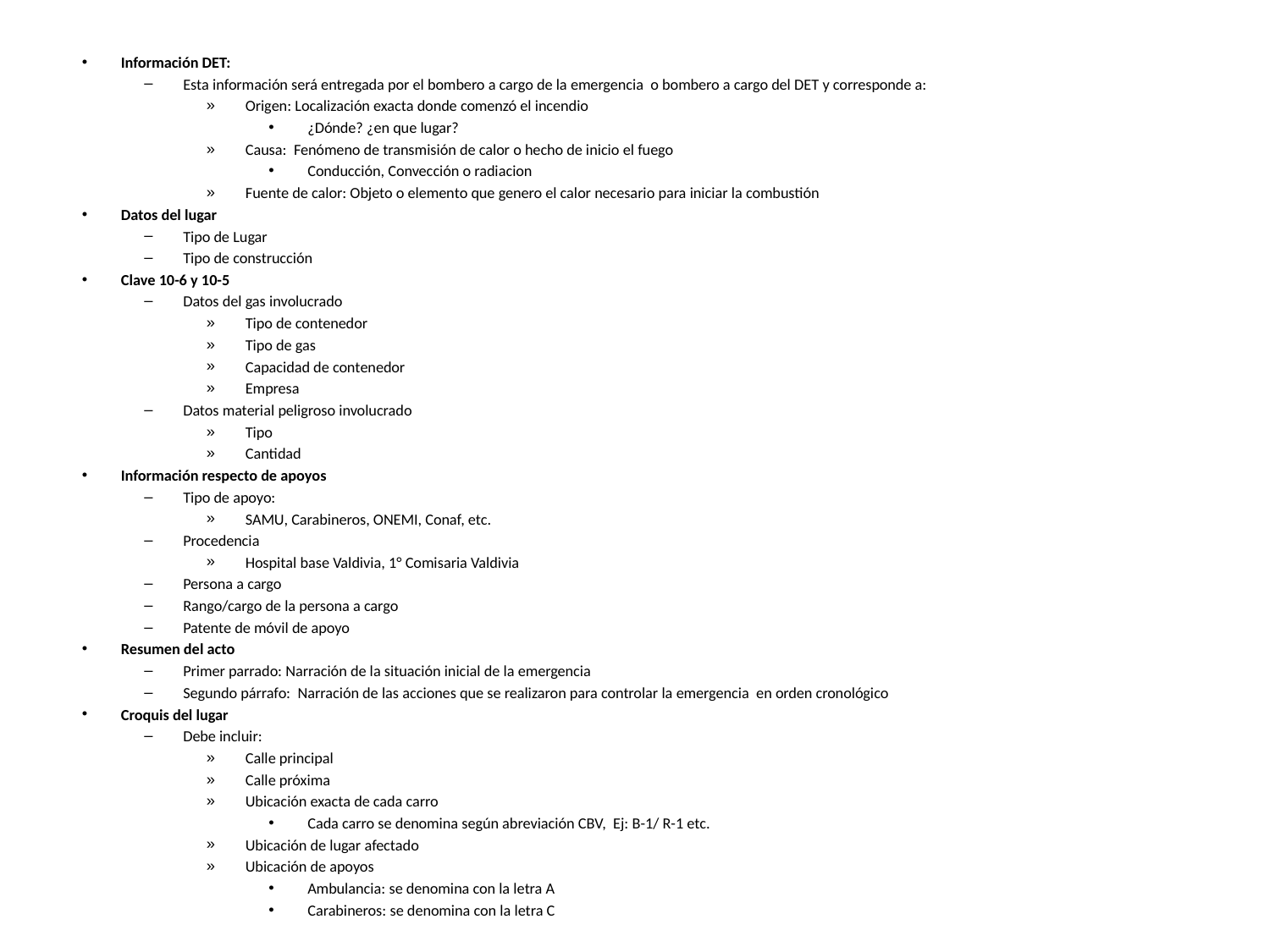

Información DET:
Esta información será entregada por el bombero a cargo de la emergencia  o bombero a cargo del DET y corresponde a:
Origen: Localización exacta donde comenzó el incendio
¿Dónde? ¿en que lugar?
Causa:  Fenómeno de transmisión de calor o hecho de inicio el fuego
Conducción, Convección o radiacion
Fuente de calor: Objeto o elemento que genero el calor necesario para iniciar la combustión
Datos del lugar
Tipo de Lugar
Tipo de construcción
Clave 10-6 y 10-5
Datos del gas involucrado
Tipo de contenedor
Tipo de gas
Capacidad de contenedor
Empresa
Datos material peligroso involucrado
Tipo
Cantidad
Información respecto de apoyos
Tipo de apoyo:
SAMU, Carabineros, ONEMI, Conaf, etc.
Procedencia
Hospital base Valdivia, 1° Comisaria Valdivia
Persona a cargo
Rango/cargo de la persona a cargo
Patente de móvil de apoyo
Resumen del acto
Primer parrado: Narración de la situación inicial de la emergencia
Segundo párrafo:  Narración de las acciones que se realizaron para controlar la emergencia  en orden cronológico
Croquis del lugar
Debe incluir:
Calle principal
Calle próxima
Ubicación exacta de cada carro
Cada carro se denomina según abreviación CBV,  Ej: B-1/ R-1 etc.
Ubicación de lugar afectado
Ubicación de apoyos
Ambulancia: se denomina con la letra A
Carabineros: se denomina con la letra C